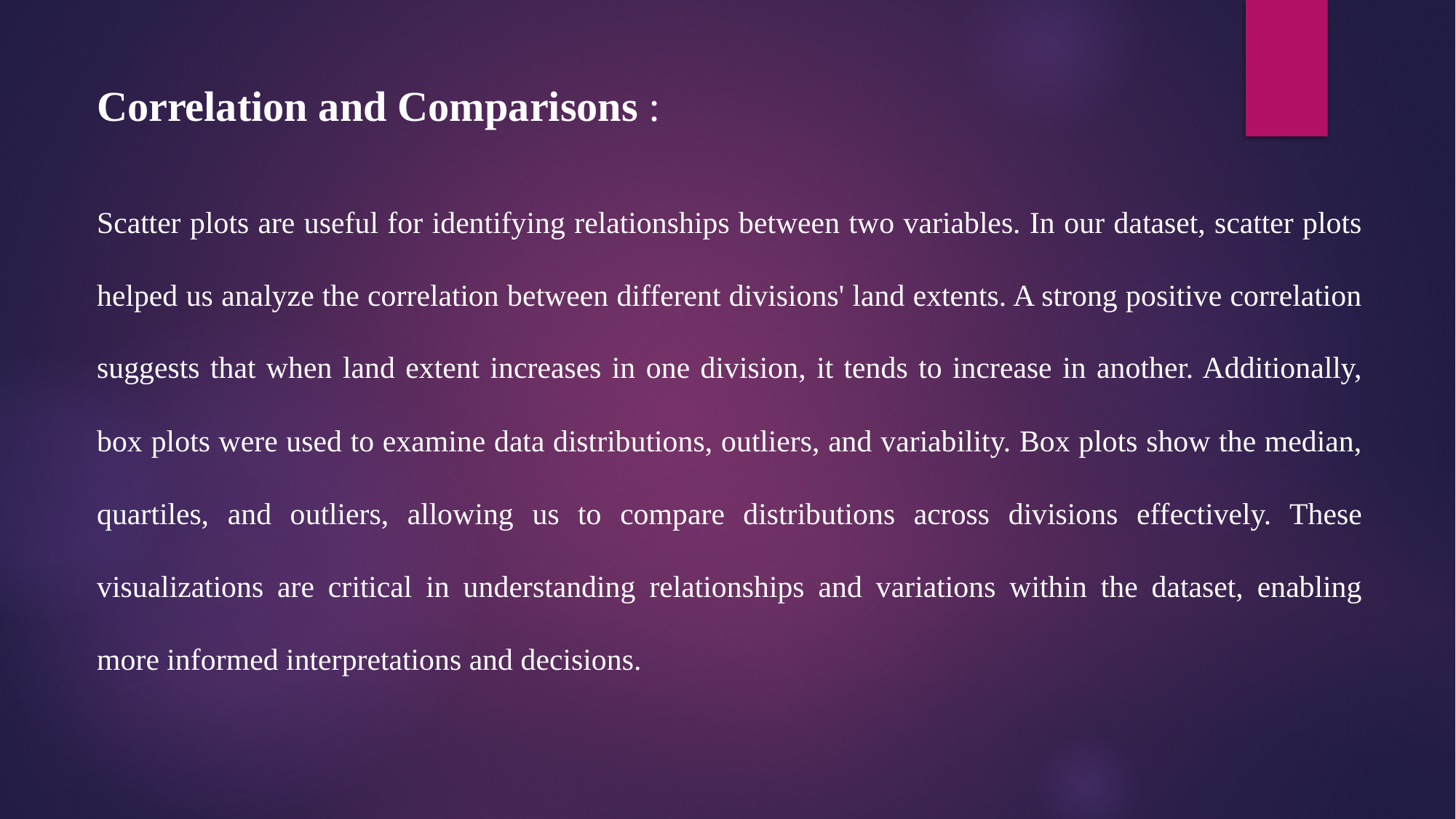

Correlation and Comparisons :

Scatter plots are useful for identifying relationships between two variables. In our dataset, scatter plots helped us analyze the correlation between different divisions' land extents. A strong positive correlation suggests that when land extent increases in one division, it tends to increase in another. Additionally, box plots were used to examine data distributions, outliers, and variability. Box plots show the median, quartiles, and outliers, allowing us to compare distributions across divisions effectively. These visualizations are critical in understanding relationships and variations within the dataset, enabling more informed interpretations and decisions.